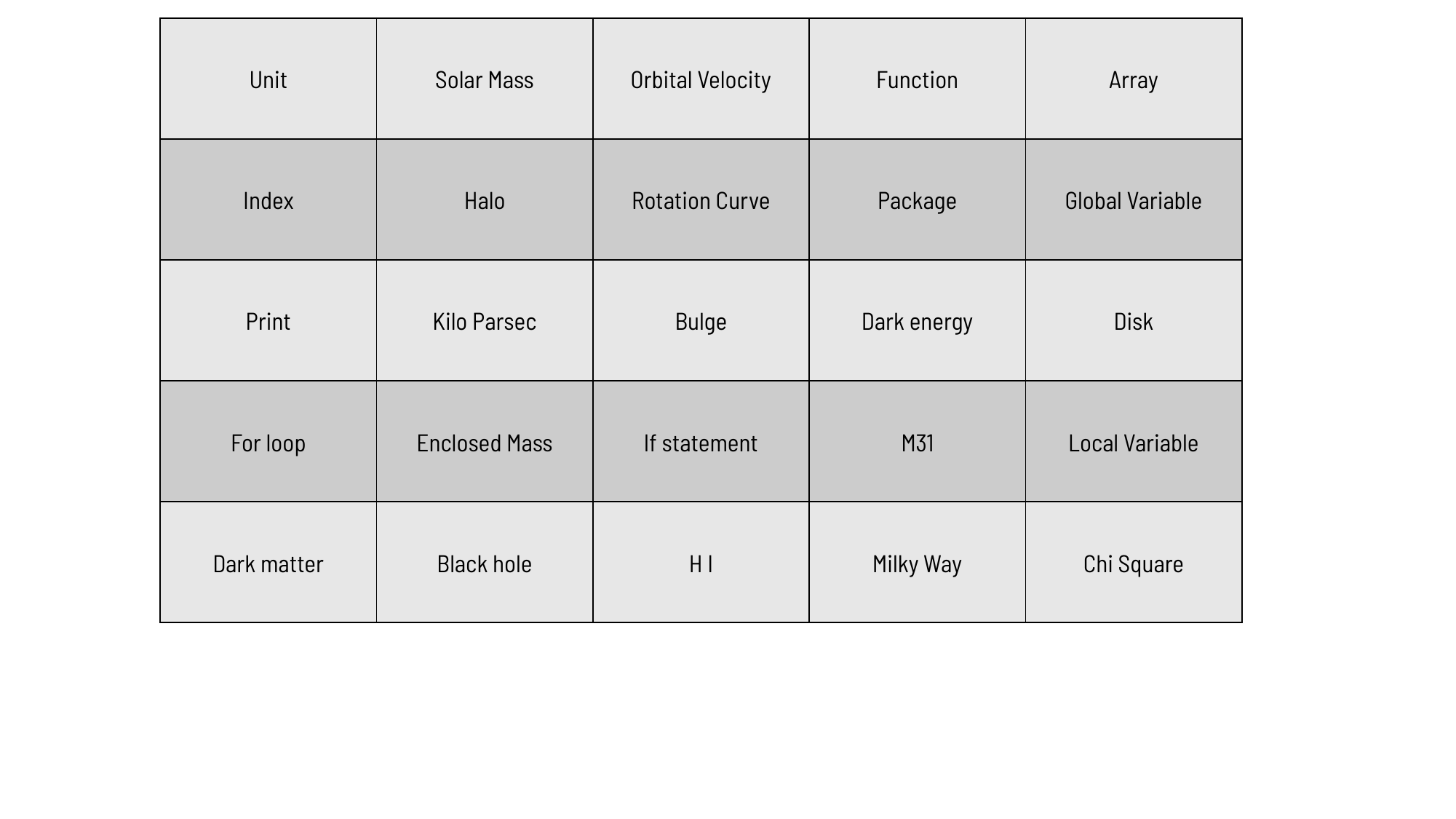

| Unit | Solar Mass | Orbital Velocity | Function | Array |
| --- | --- | --- | --- | --- |
| Index | Halo | Rotation Curve | Package | Global Variable |
| Print | Kilo Parsec | Bulge | Dark energy | Disk |
| For loop | Enclosed Mass | If statement | M31 | Local Variable |
| Dark matter | Black hole | H I | Milky Way | Chi Square |